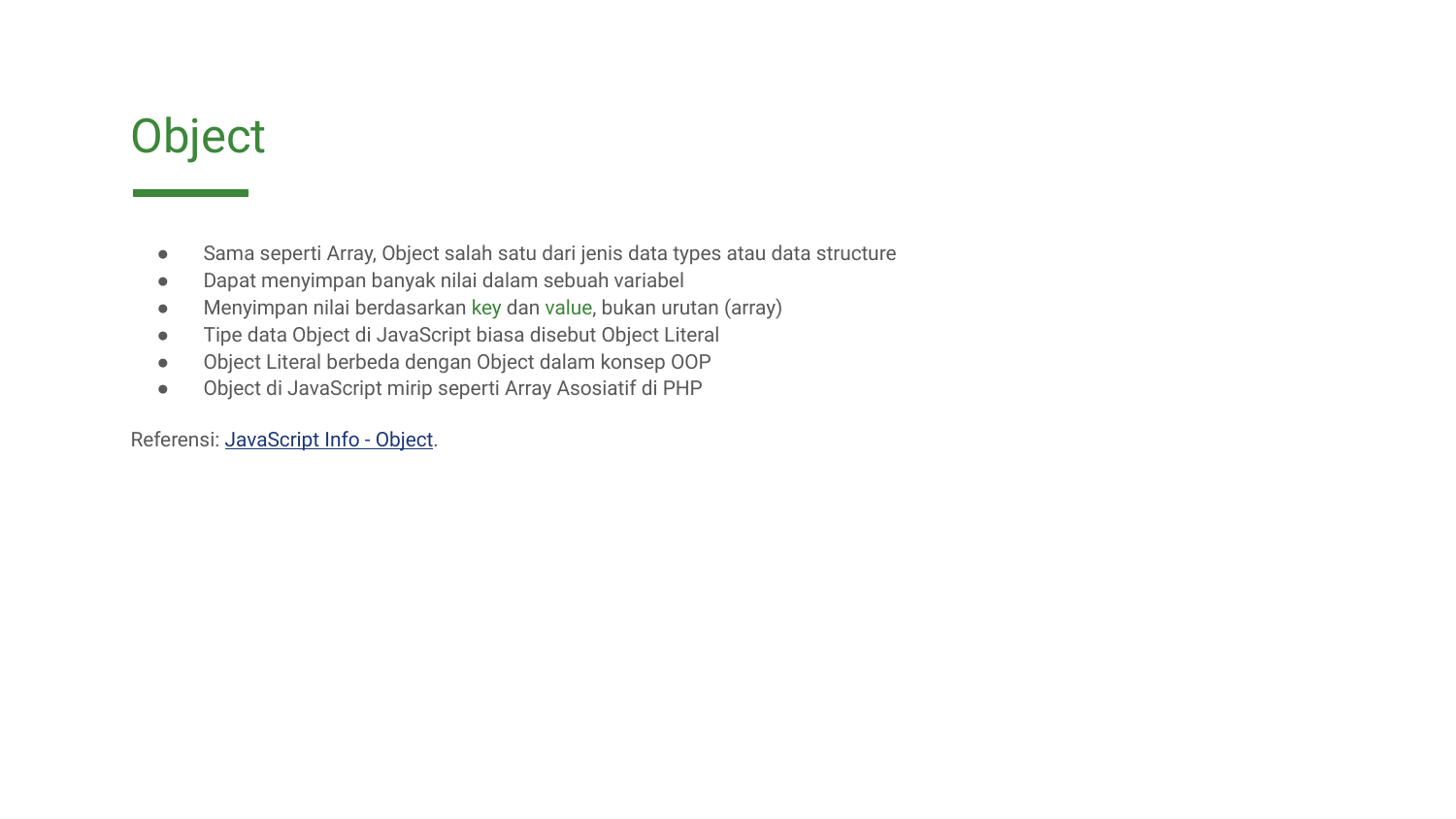

Object

Sama seperti Array, Object salah satu dari jenis data types atau data structure
Dapat menyimpan banyak nilai dalam sebuah variabel
Menyimpan nilai berdasarkan key dan value, bukan urutan (array)
Tipe data Object di JavaScript biasa disebut Object Literal
Object Literal berbeda dengan Object dalam konsep OOP
Object di JavaScript mirip seperti Array Asosiatif di PHP
Referensi: JavaScript Info - Object.